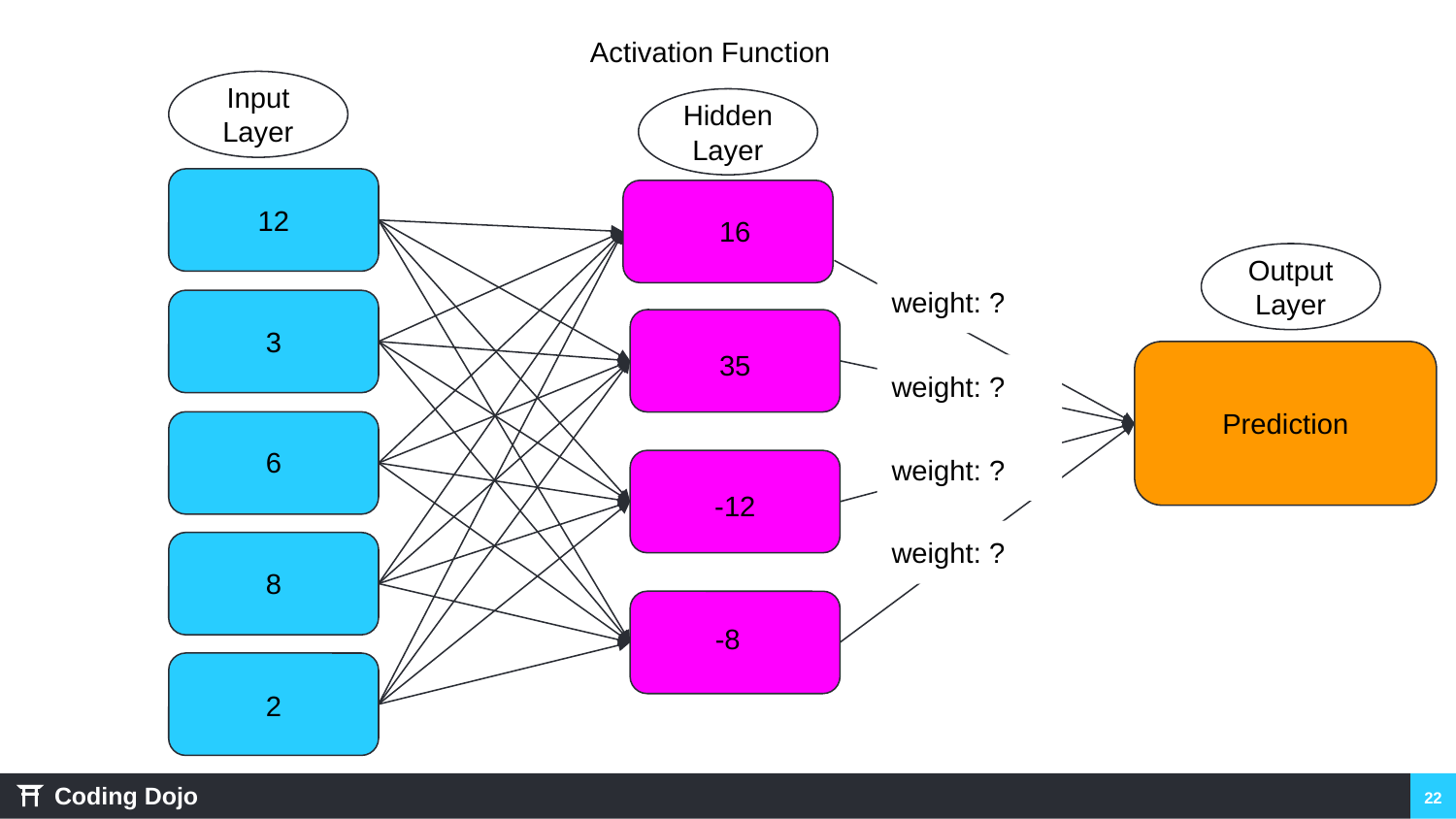

Activation Function

Input Layer
Hidden Layer

12
16

Output Layer
weight: ?

3

35

weight: ?
Prediction

6
weight: ?

-12
weight: ?

8

-8

2